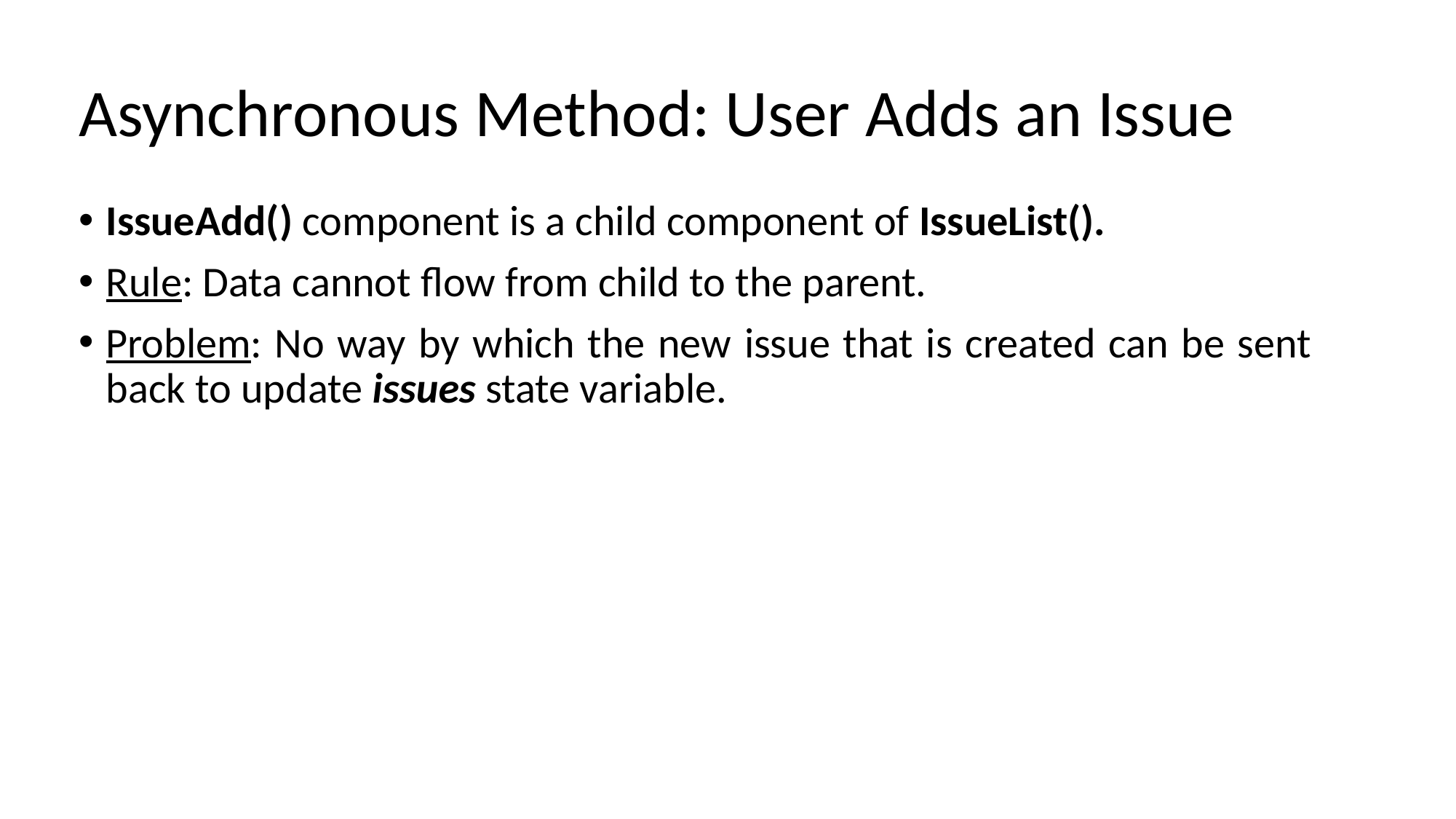

# Asynchronous Method: User Adds an Issue
IssueAdd() component is a child component of IssueList().
Rule: Data cannot flow from child to the parent.
Problem: No way by which the new issue that is created can be sent back to update issues state variable.